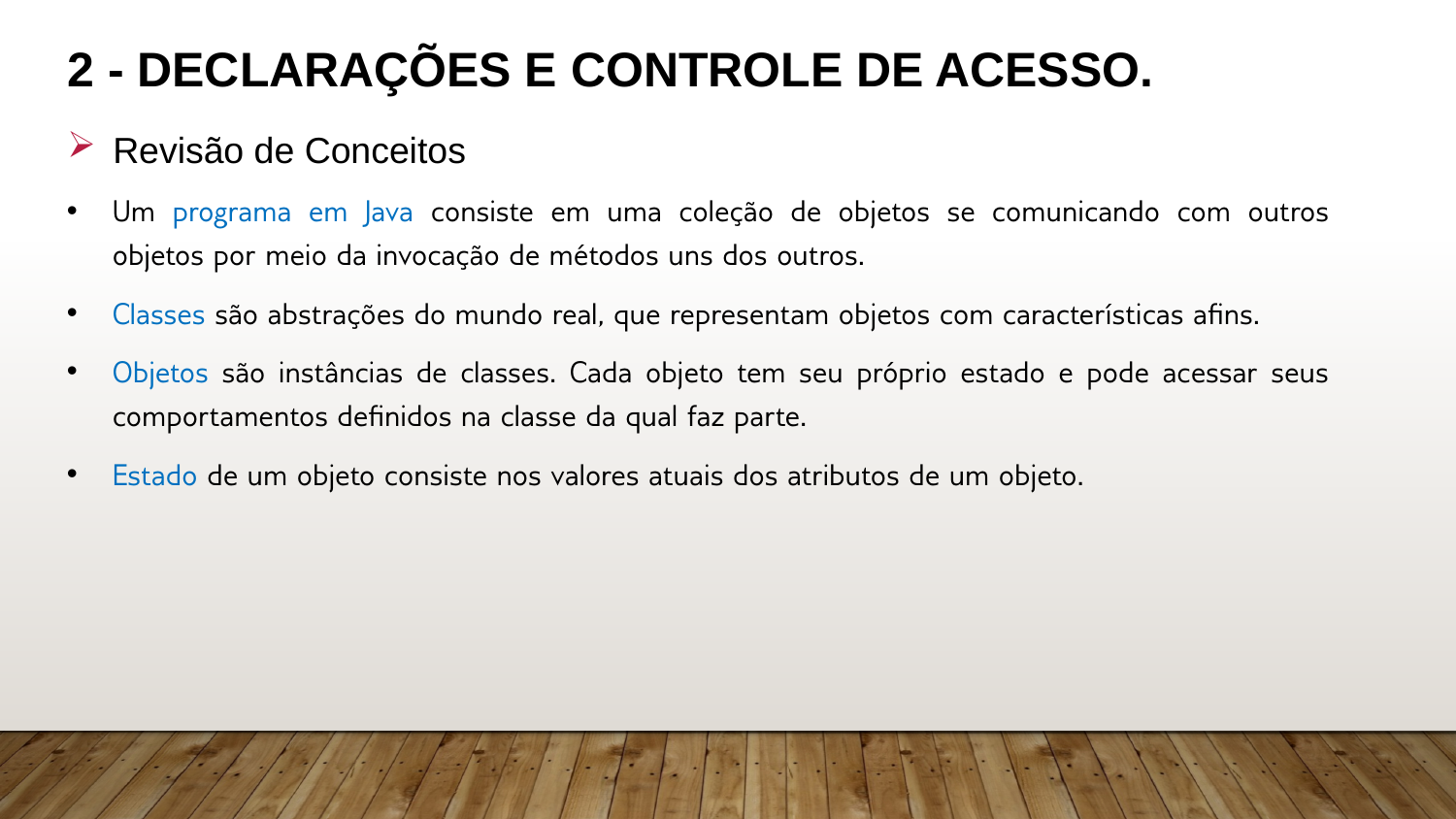

# 2 - Declarações e Controle de Acesso.
Revisão de Conceitos
Um programa em Java consiste em uma coleção de objetos se comunicando com outros objetos por meio da invocação de métodos uns dos outros.
Classes são abstrações do mundo real, que representam objetos com características afins.
Objetos são instâncias de classes. Cada objeto tem seu próprio estado e pode acessar seus comportamentos definidos na classe da qual faz parte.
Estado de um objeto consiste nos valores atuais dos atributos de um objeto.